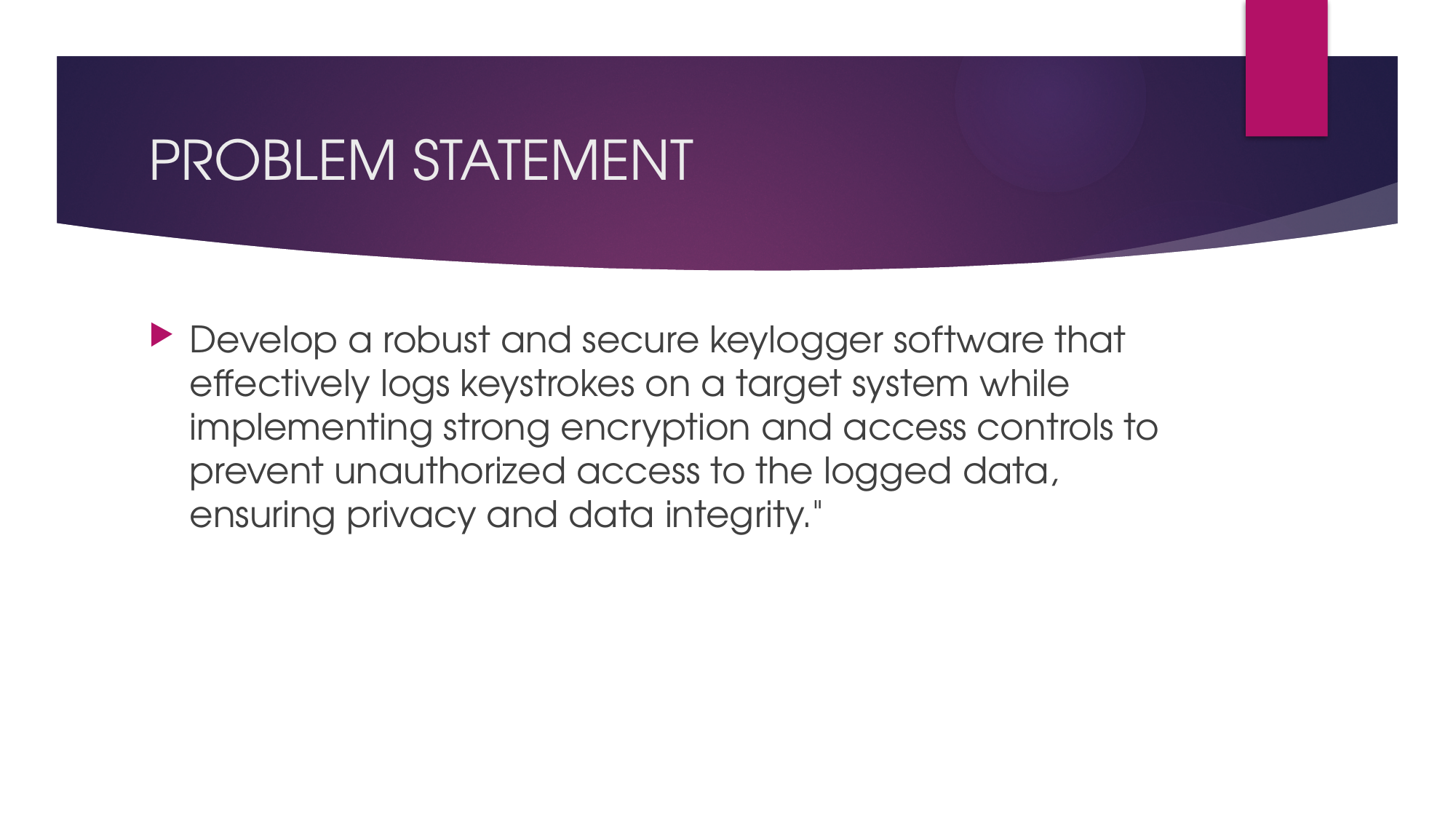

# PROBLEM STATEMENT
Develop a robust and secure keylogger software that effectively logs keystrokes on a target system while implementing strong encryption and access controls to prevent unauthorized access to the logged data, ensuring privacy and data integrity."